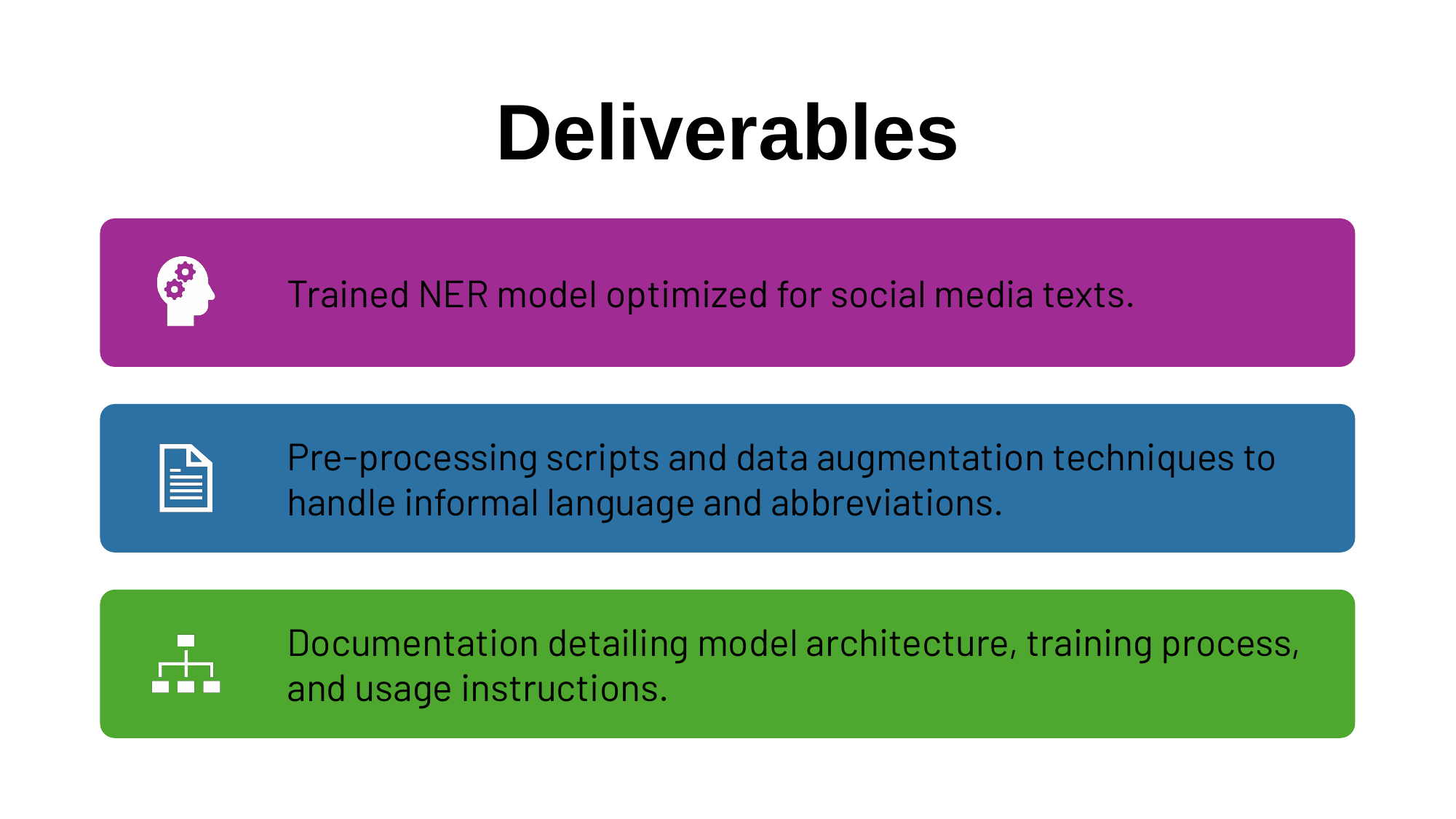

# Deliverables
Trained NER model optimized for social media texts.
Pre-processing scripts and data augmentation techniques to handle informal language and abbreviations.
Documentation detailing model architecture, training process, and usage instructions.